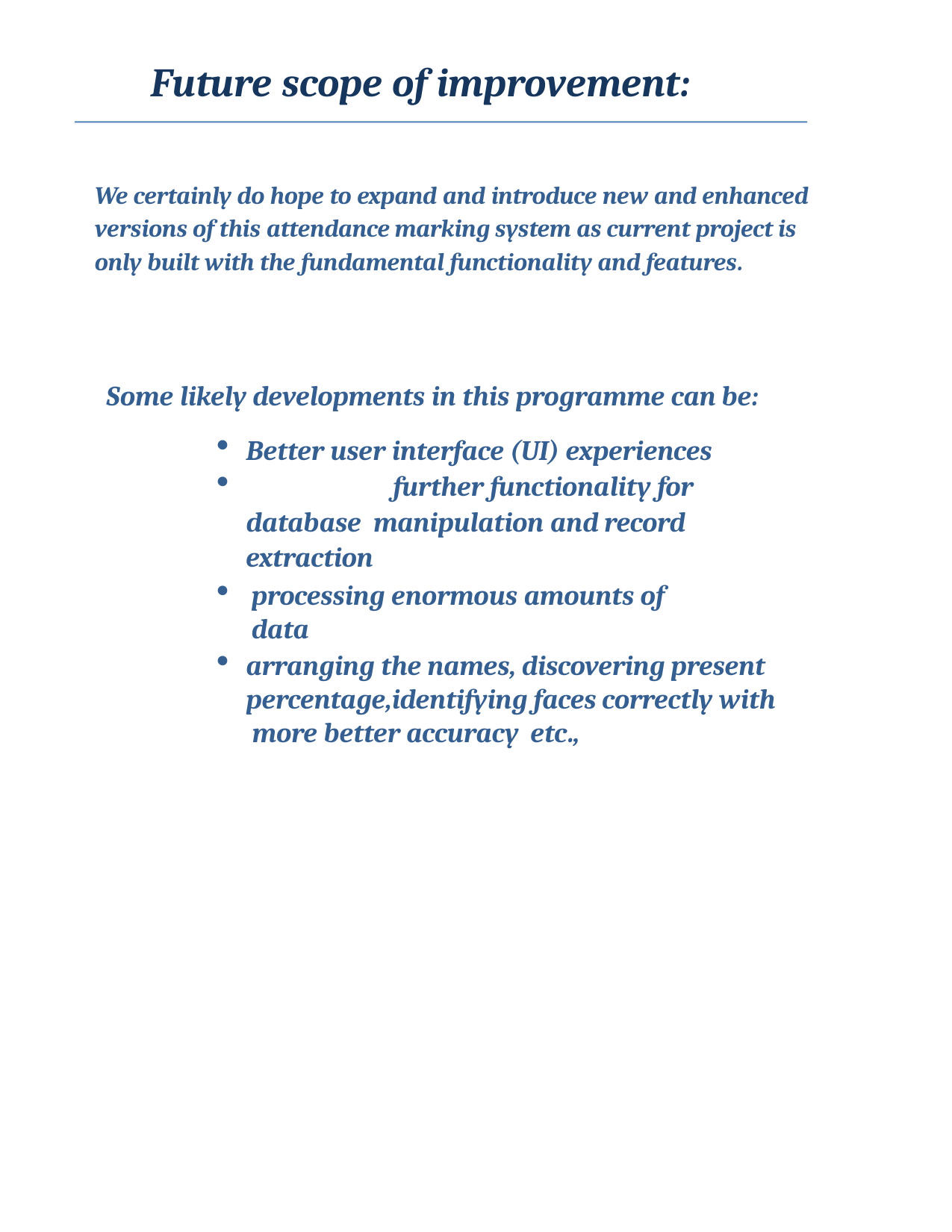

# Future scope of improvement:

We certainly do hope to expand and introduce new and enhanced  versions of this attendance marking system as current project is  only built with the fundamental functionality and features.
Some likely developments in this programme can be:
Better user interface (UI) experiences
	further functionality for database  manipulation and record extraction
processing enormous amounts of data
arranging the names, discovering present  percentage,identifying faces correctly with  more better accuracy etc.,